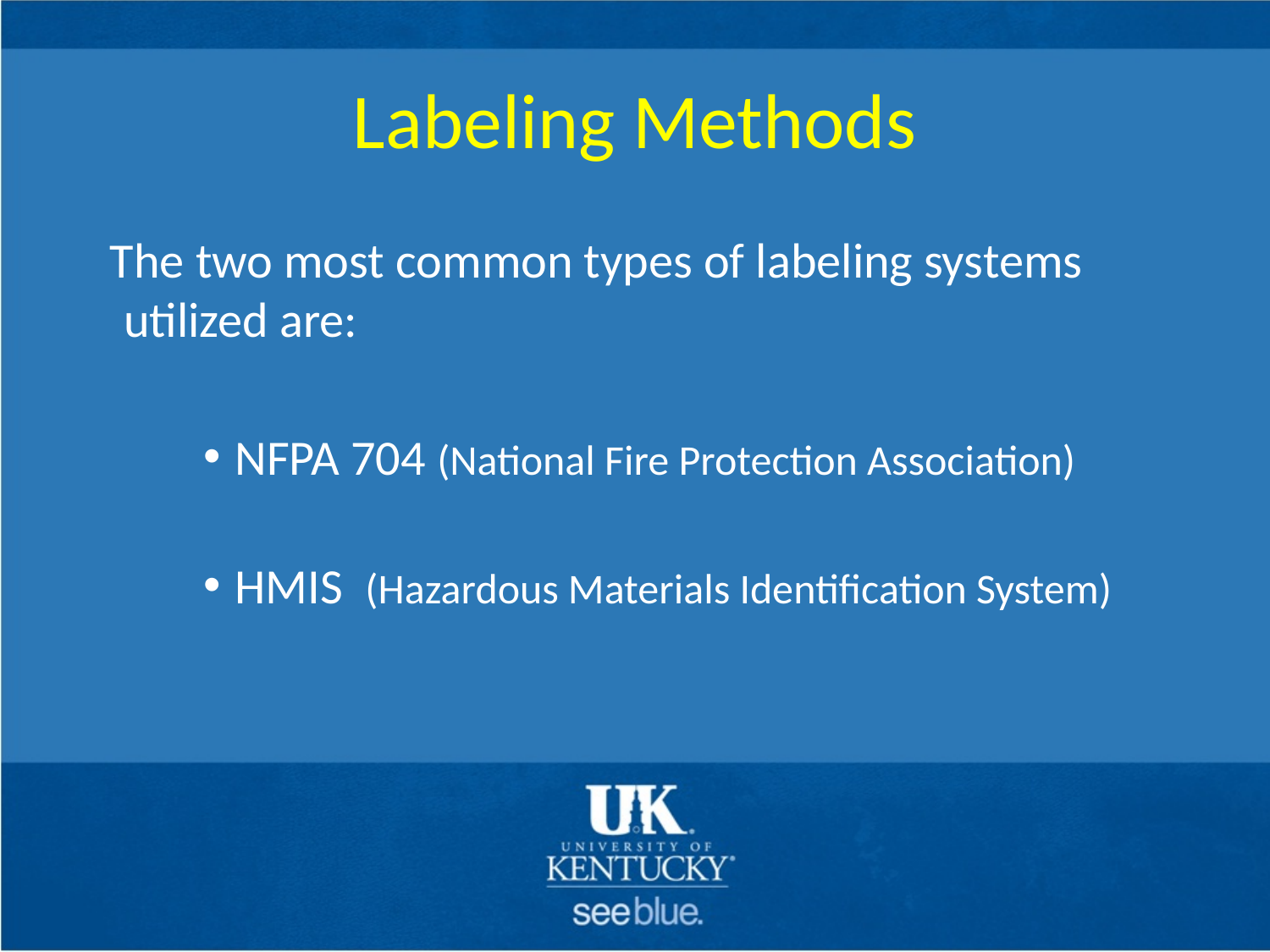

# Labeling Methods
   The two most common types of labeling systems utilized are:

NFPA 704 (National Fire Protection Association)

HMIS  (Hazardous Materials Identification System)